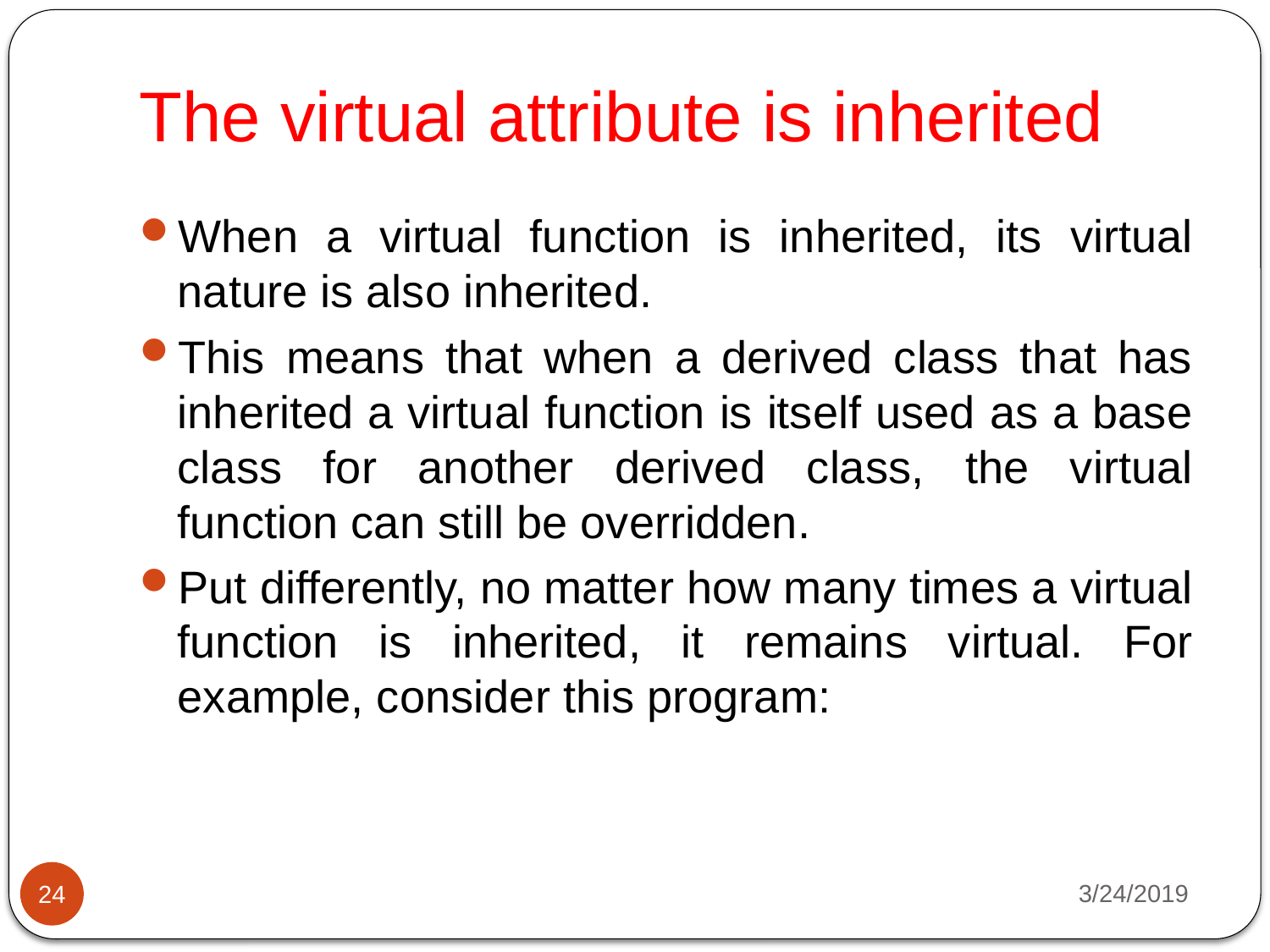

# The virtual attribute is inherited
When a virtual function is inherited, its virtual nature is also inherited.
This means that when a derived class that has inherited a virtual function is itself used as a base class for another derived class, the virtual function can still be overridden.
Put differently, no matter how many times a virtual function is inherited, it remains virtual. For example, consider this program:
3/24/2019
24